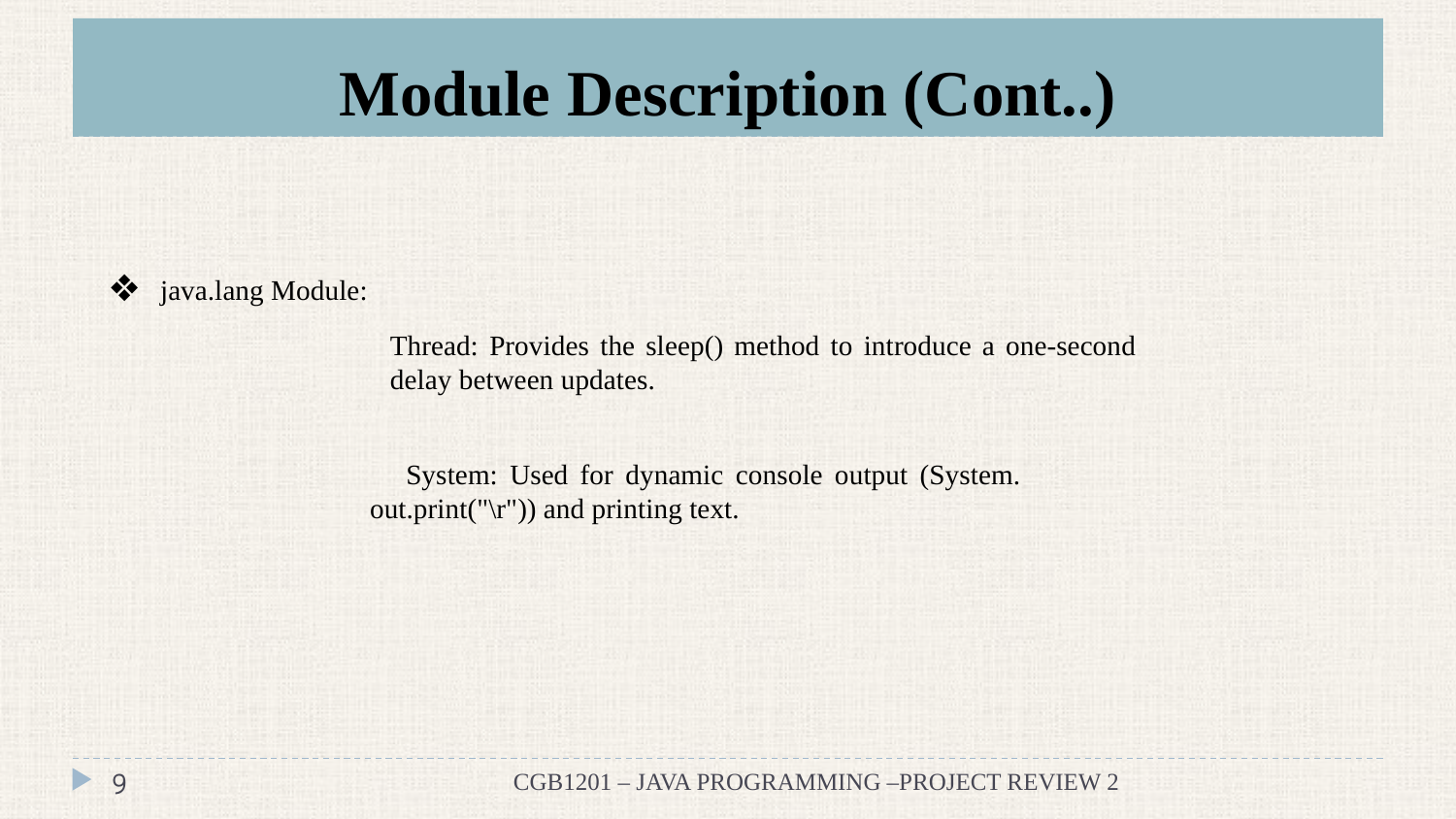

# Module Description (Cont..)
java.lang Module:
Thread: Provides the sleep() method to introduce a one-second delay between updates.
   System: Used for dynamic console output (System.        out.print("\r")) and printing text.
9
CGB1201 – JAVA PROGRAMMING –PROJECT REVIEW 2